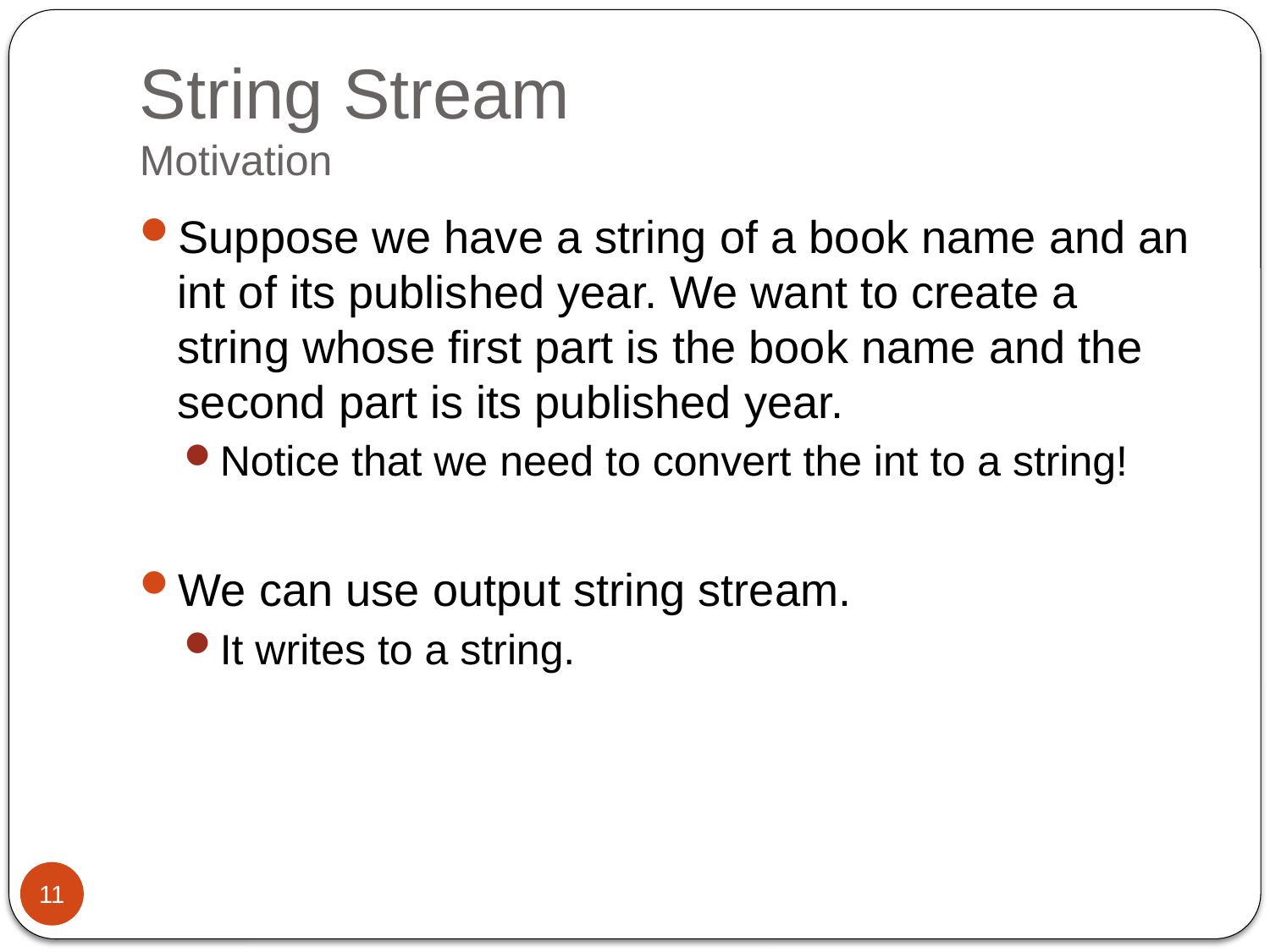

# String Stream Motivation
Suppose we have a string of a book name and an int of its published year. We want to create a string whose first part is the book name and the second part is its published year.
Notice that we need to convert the int to a string!

We can use output string stream.
It writes to a string.

11